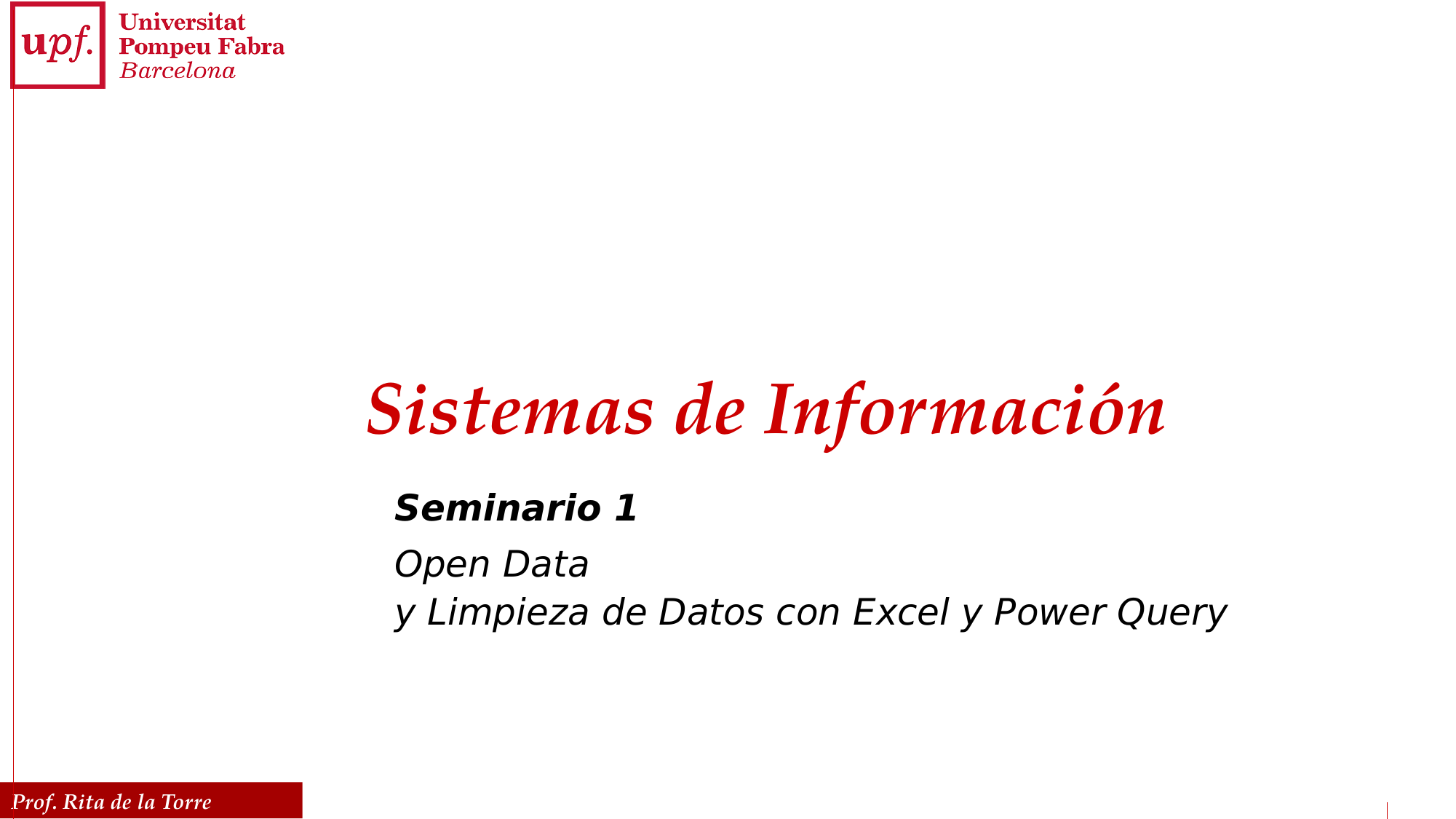

# Sistemas de Información
Seminario 1
Open Data
y Limpieza de Datos con Excel y Power Query
Prof. Rita de la Torre